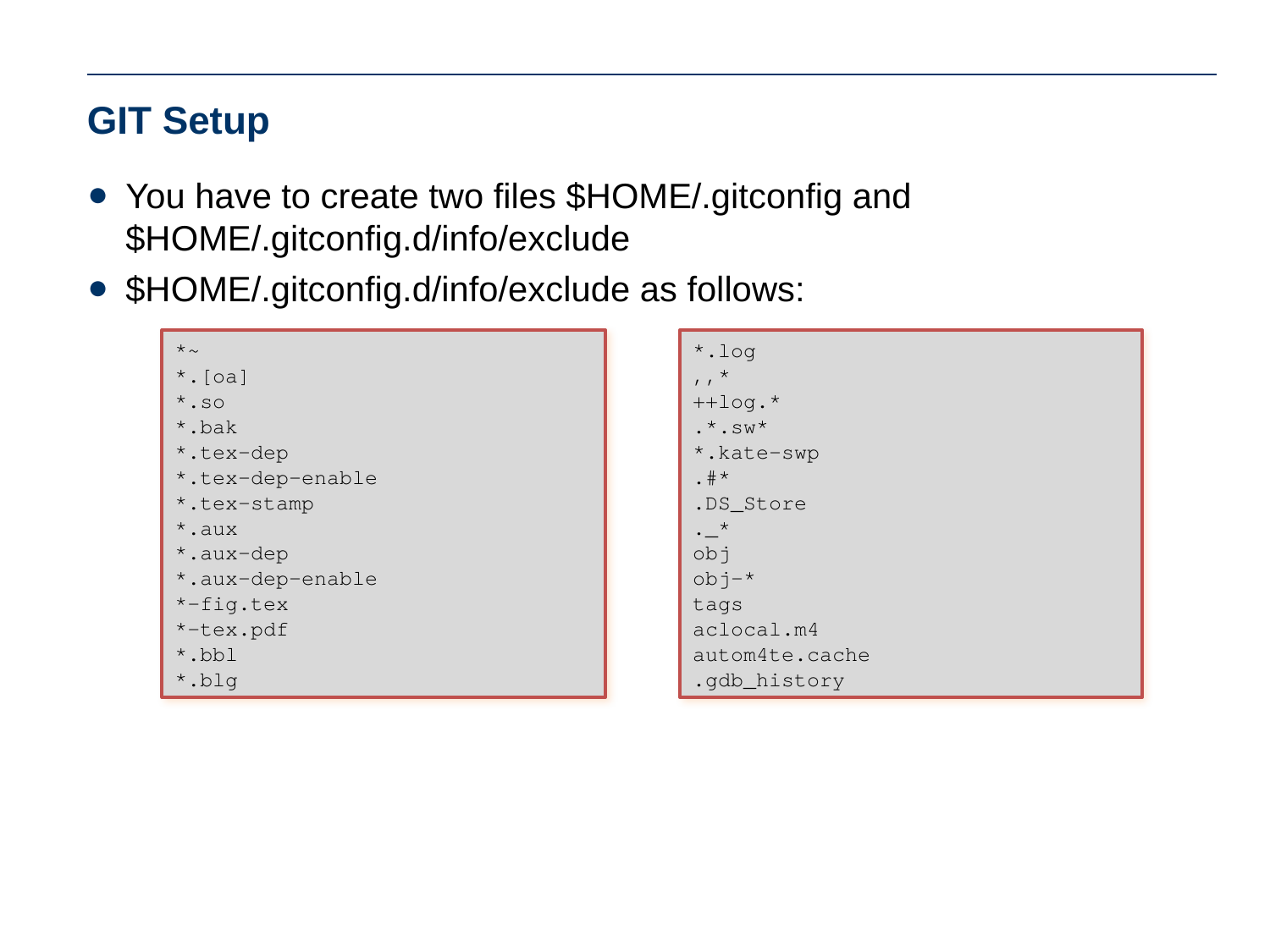

# GIT Setup
You have to create two files $HOME/.gitconfig and $HOME/.gitconfig.d/info/exclude
$HOME/.gitconfig.d/info/exclude as follows:

One exclude pattern for auto generated files  per line. These above are most common ones. Project specific exclude are commonly found in .gitignore files in the source directory of the project.
*~
*.[oa]
*.so
*.bak
*.tex-dep
*.tex-dep-enable
*.tex-stamp
*.aux
*.aux-dep
*.aux-dep-enable
*-fig.tex
*-tex.pdf
*.bbl
*.blg
*.log
,,*
++log.*
.*.sw*
*.kate-swp
.#*
.DS_Store
._*
obj
obj-*
tags
aclocal.m4
autom4te.cache
.gdb_history